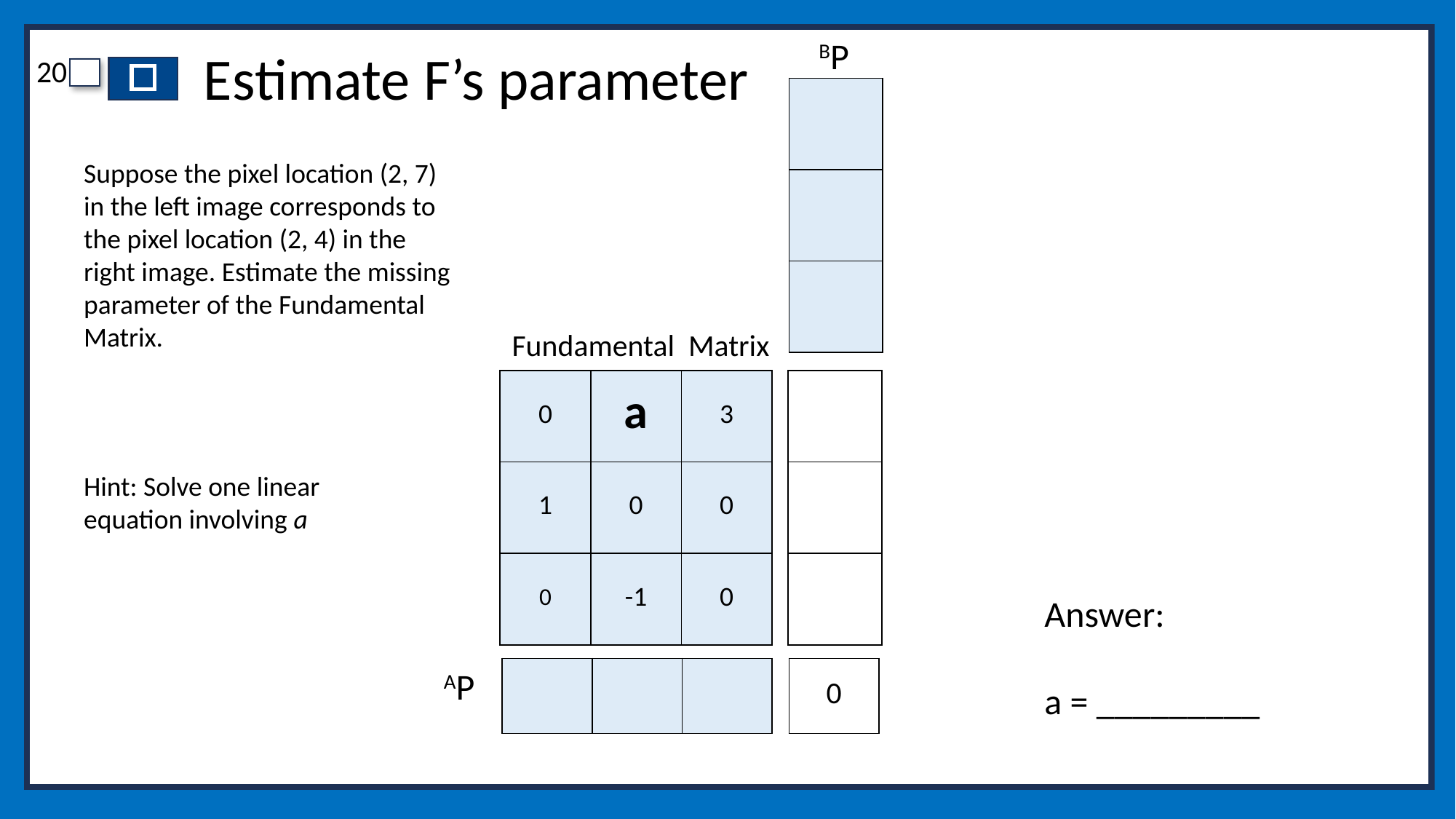

BP
# Estimate F’s parameter
|  |
| --- |
|  |
|  |
Suppose the pixel location (2, 7) in the left image corresponds to the pixel location (2, 4) in the right image. Estimate the missing parameter of the Fundamental Matrix.
Fundamental  Matrix
| 0 | a | 3 |
| --- | --- | --- |
| 1 | 0 | 0 |
| 0 | -1 | 0 |
|  |
| --- |
|  |
|  |
Hint: Solve one linear equation involving a
Answer:

a = _________
|  |  |  |
| --- | --- | --- |
| 0 |
| --- |
AP